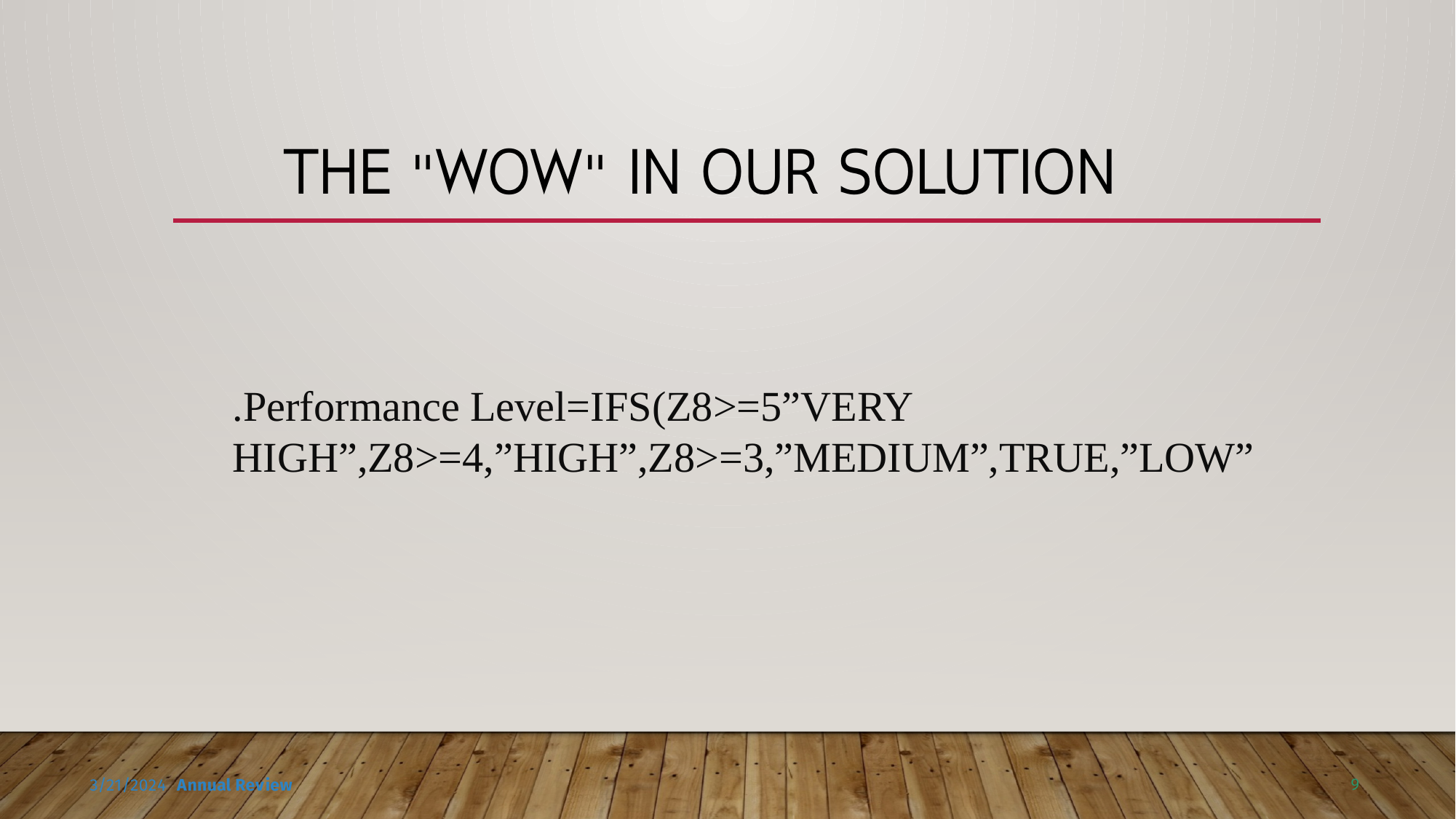

# THE "WOW" IN OUR SOLUTION
.Performance Level=IFS(Z8>=5”VERY HIGH”,Z8>=4,”HIGH”,Z8>=3,”MEDIUM”,TRUE,”LOW”

9
3/21/2024  Annual Review